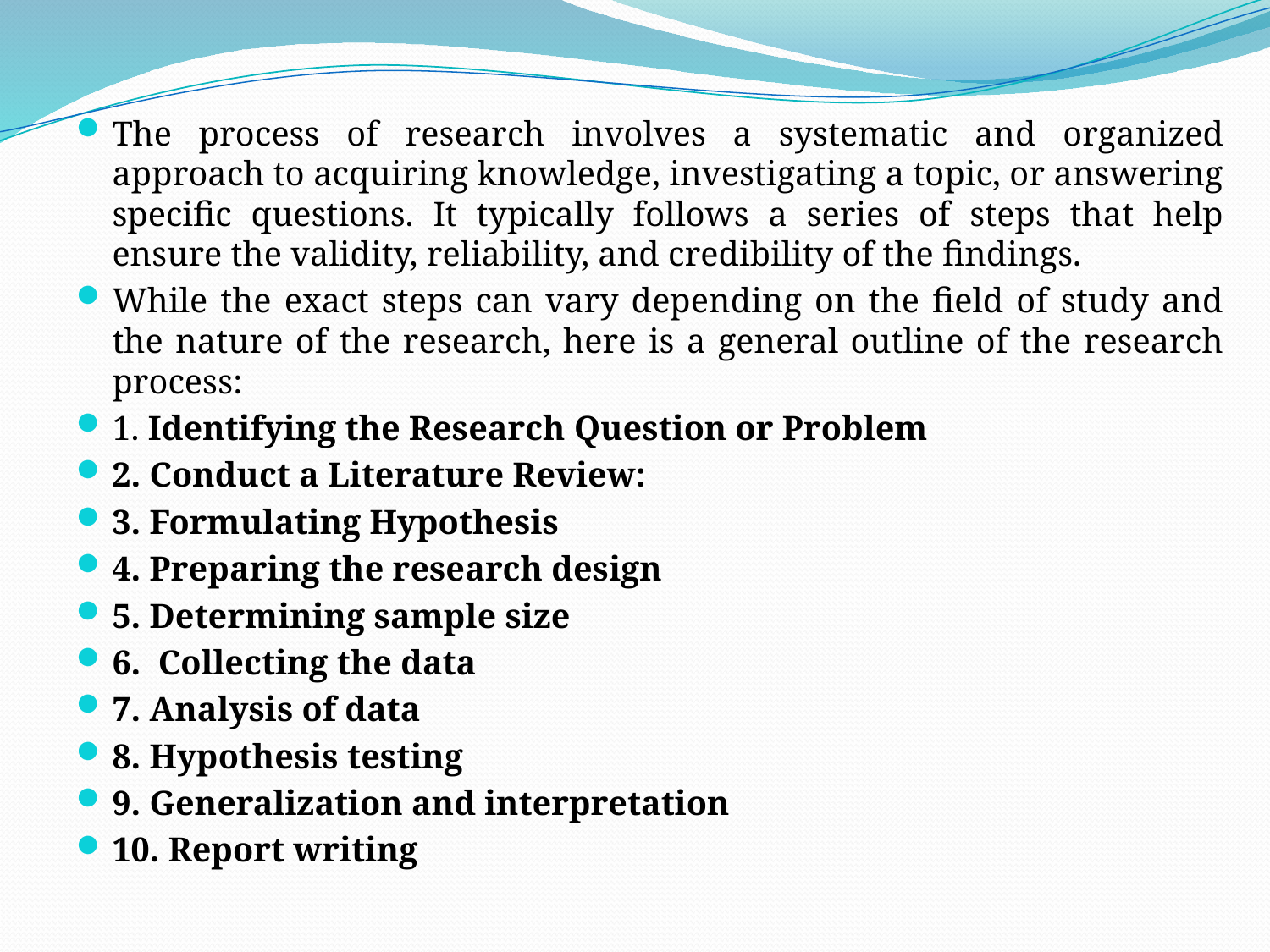

The process of research involves a systematic and organized approach to acquiring knowledge, investigating a topic, or answering specific questions. It typically follows a series of steps that help ensure the validity, reliability, and credibility of the findings.
While the exact steps can vary depending on the field of study and the nature of the research, here is a general outline of the research process:
1. Identifying the Research Question or Problem
2. Conduct a Literature Review:
3. Formulating Hypothesis
4. Preparing the research design
5. Determining sample size
6.  Collecting the data
7. Analysis of data
8. Hypothesis testing
9. Generalization and interpretation
10. Report writing